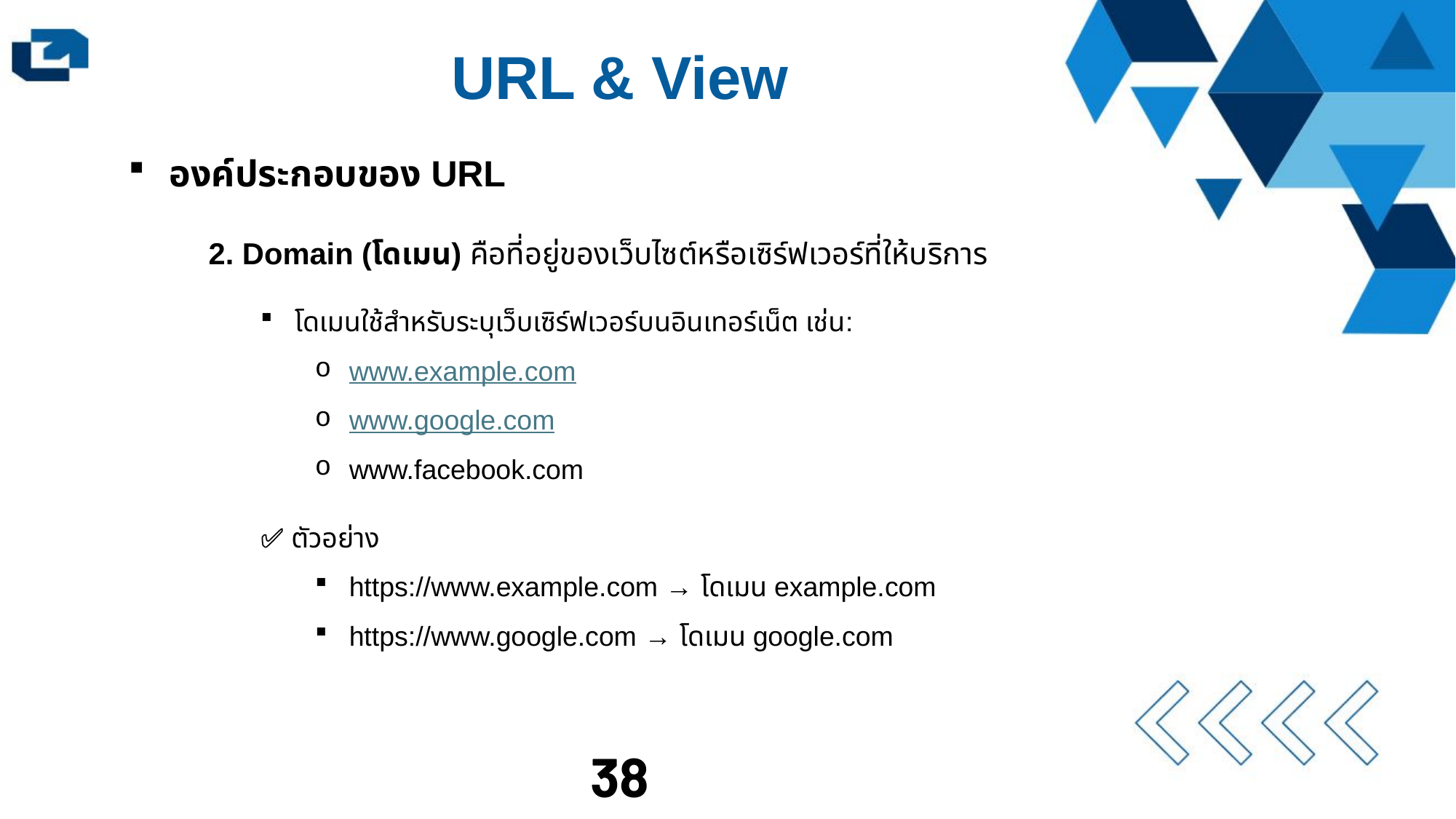

URL & View
องค์ประกอบของ URL
 2. Domain (โดเมน) คือที่อยู่ของเว็บไซต์หรือเซิร์ฟเวอร์ที่ให้บริการ
โดเมนใช้สำหรับระบุเว็บเซิร์ฟเวอร์บนอินเทอร์เน็ต เช่น:
www.example.com
www.google.com
www.facebook.com
✅ ตัวอย่าง
https://www.example.com → โดเมน example.com
https://www.google.com → โดเมน google.com
38